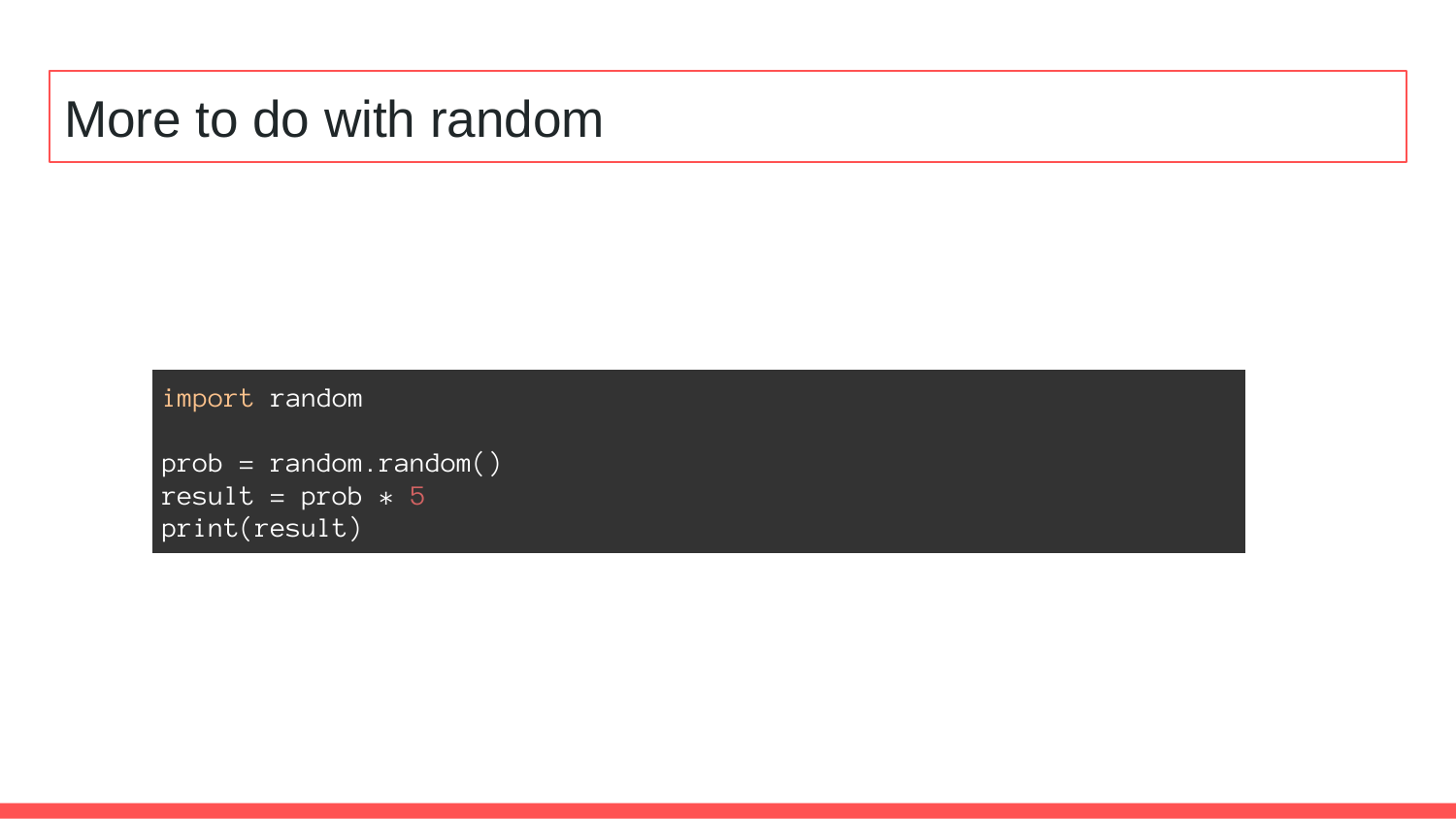

# More to do with random

| import random prob = random.random() result = prob \* 5 print(result) |
| --- |